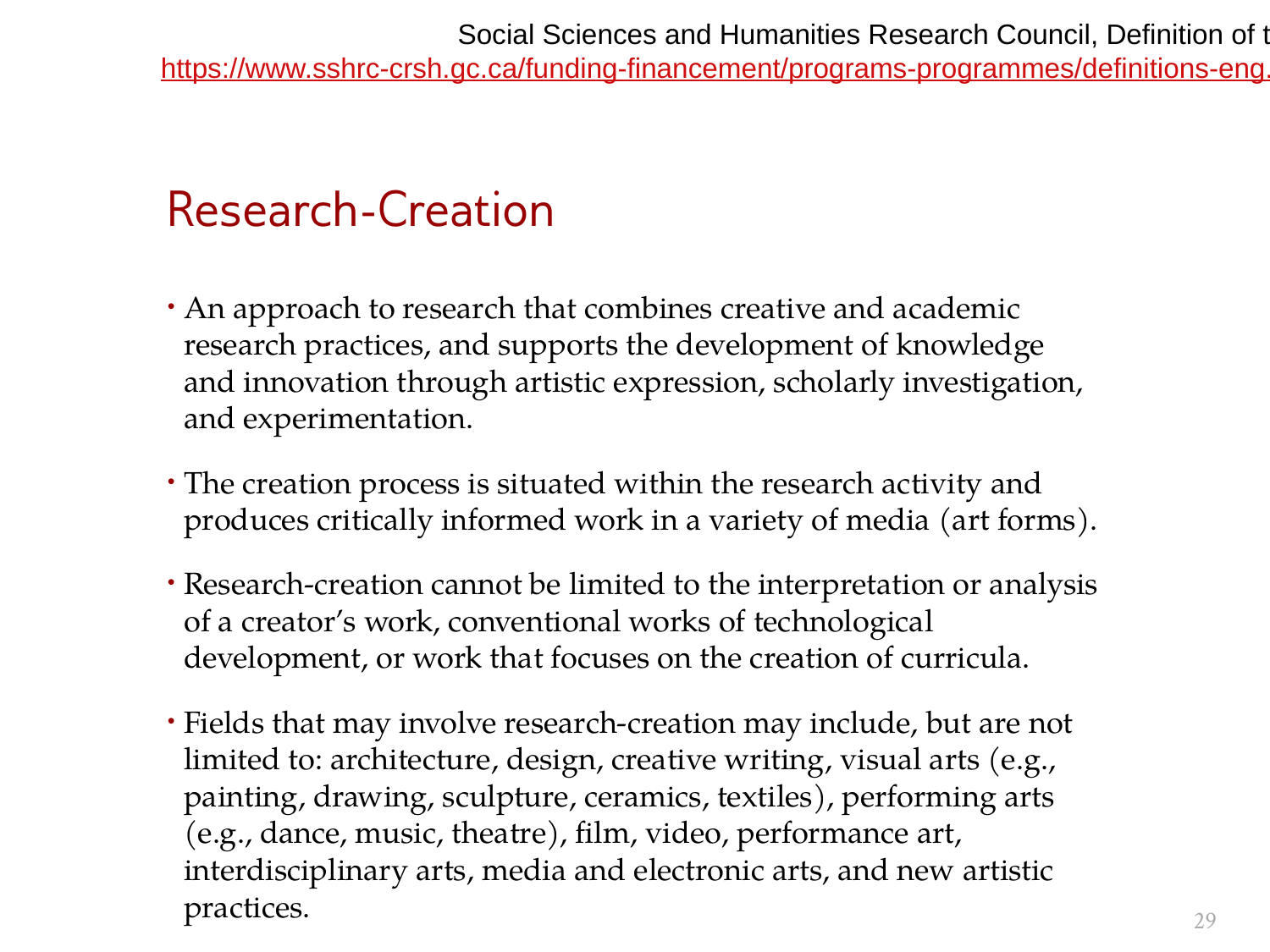

Social Sciences and Humanities Research Council, Definition of terms
https://www.sshrc-crsh.gc.ca/funding-financement/programs-programmes/definitions-eng.aspx
# Research-Creation
An approach to research that combines creative and academic research practices, and supports the development of knowledge and innovation through artistic expression, scholarly investigation, and experimentation.
The creation process is situated within the research activity and produces critically informed work in a variety of media (art forms).
Research-creation cannot be limited to the interpretation or analysis of a creator’s work, conventional works of technological development, or work that focuses on the creation of curricula.
Fields that may involve research-creation may include, but are not limited to: architecture, design, creative writing, visual arts (e.g., painting, drawing, sculpture, ceramics, textiles), performing arts (e.g., dance, music, theatre), film, video, performance art, interdisciplinary arts, media and electronic arts, and new artistic practices.
29